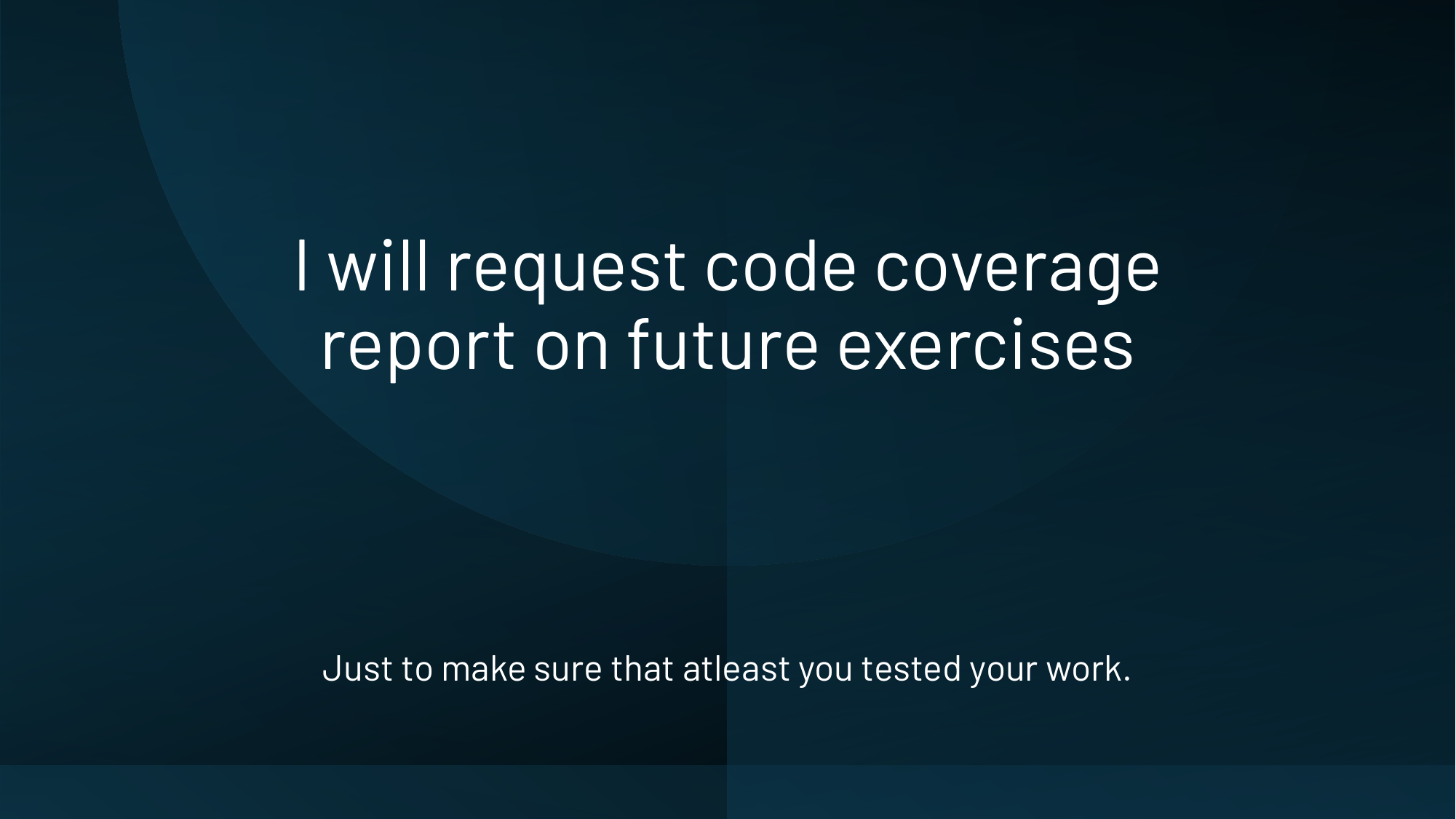

# I will request code coverage report on future exercises
Just to make sure that atleast you tested your work.